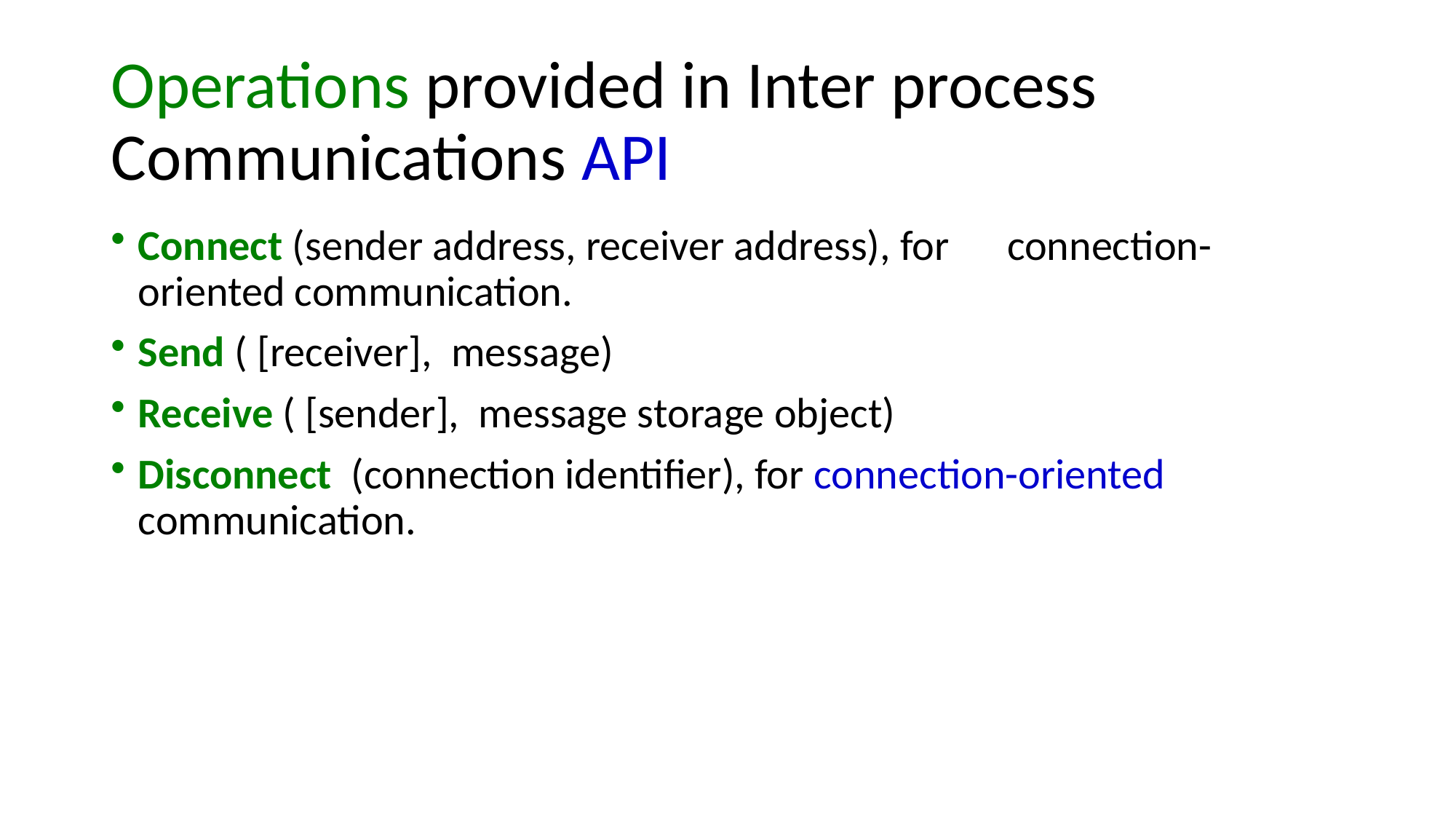

# Operations provided in Inter process Communications API
Connect (sender address, receiver address), for      connection-oriented communication.
Send ( [receiver],  message)
Receive ( [sender],  message storage object)
Disconnect  (connection identifier), for connection-oriented communication.